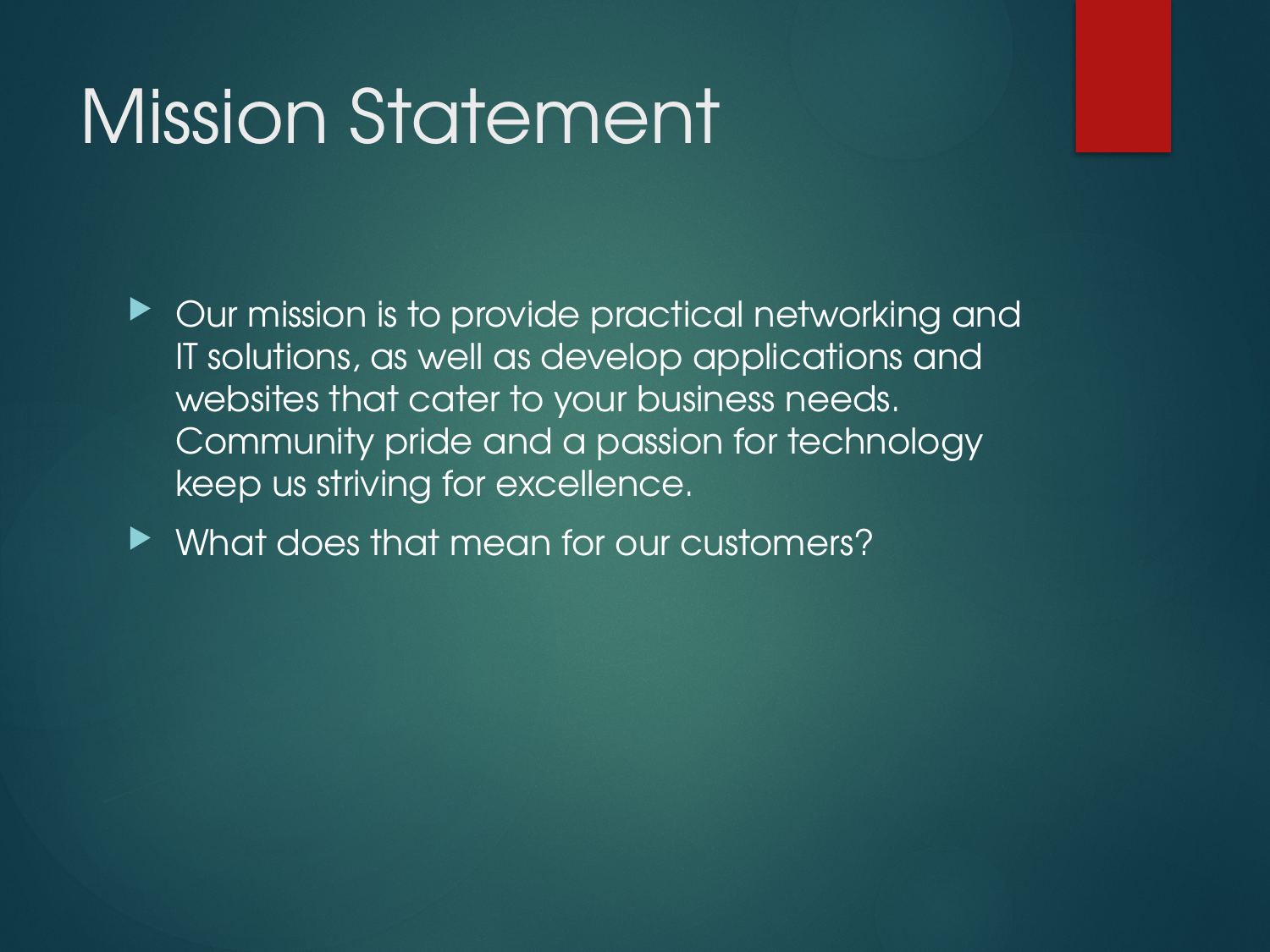

# Mission Statement
Our mission is to provide practical networking and IT solutions, as well as develop applications and websites that cater to your business needs. Community pride and a passion for technology keep us striving for excellence.
What does that mean for our customers?